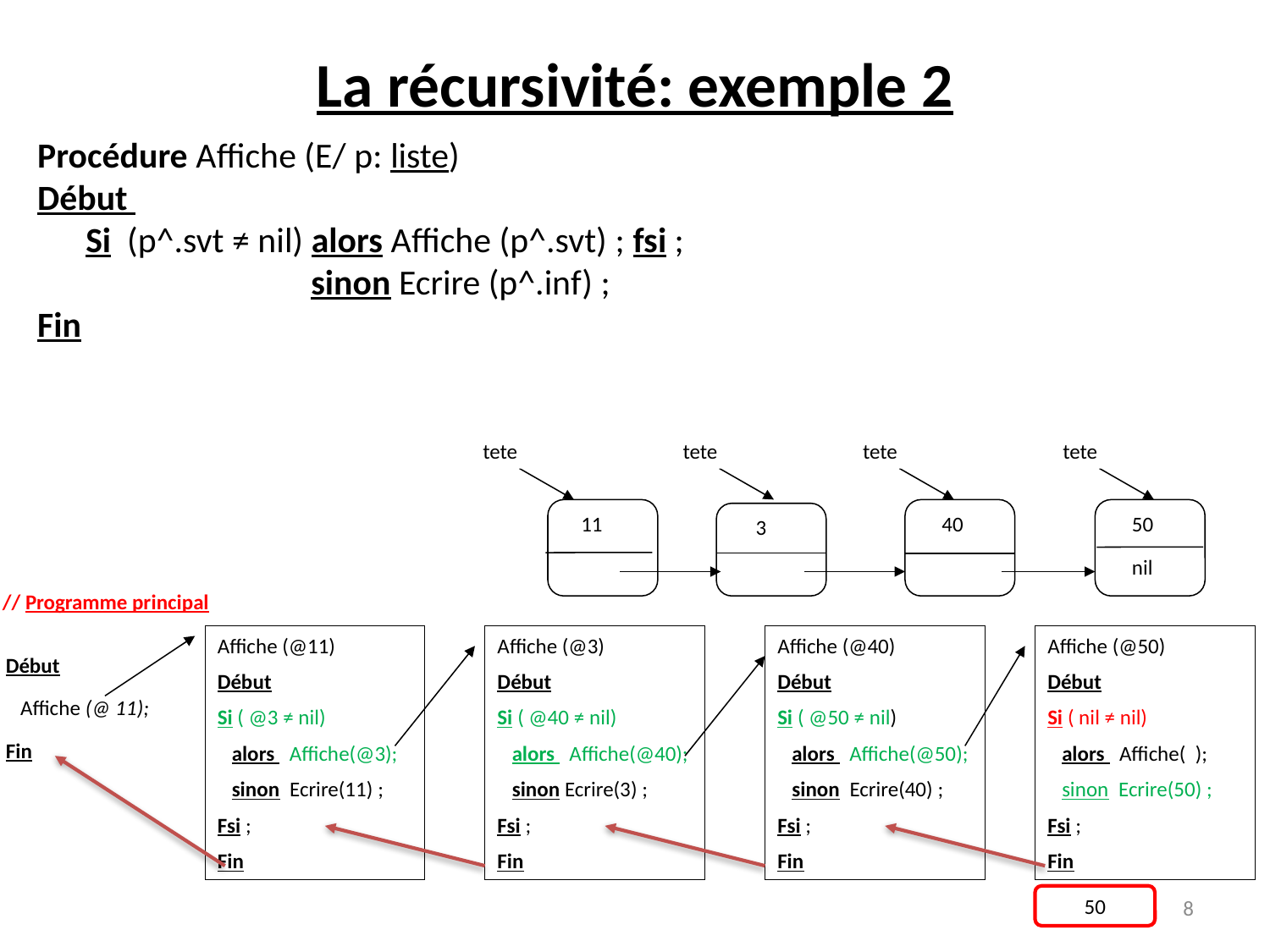

# La récursivité: exemple 2
Procédure Affiche (E/ p: liste)
Début
      Si  (p^.svt ≠ nil) alors Affiche (p^.svt) ; fsi ;
                                  sinon Ecrire (p^.inf) ;
Fin

  tete
  tete
  tete
  tete
     11

    40
    50
    nil

       3

// Programme principal

Affiche (@11)
Début
Si ( @3 ≠ nil)
   alors   Affiche(@3);
   sinon  Ecrire(11) ;
Fsi ;
Fin

Affiche (@3)
Début
Si ( @40 ≠ nil)
   alors   Affiche(@40);
   sinon Ecrire(3) ;
Fsi ;
Fin

Affiche (@40)
Début
Si ( @50 ≠ nil)
   alors   Affiche(@50);
   sinon  Ecrire(40) ;
Fsi ;
Fin

Affiche (@50)
Début
Si ( nil ≠ nil)
   alors   Affiche(  );
   sinon  Ecrire(50) ;
Fsi ;
Fin

Début
   Affiche (@ 11);
Fin

8
50